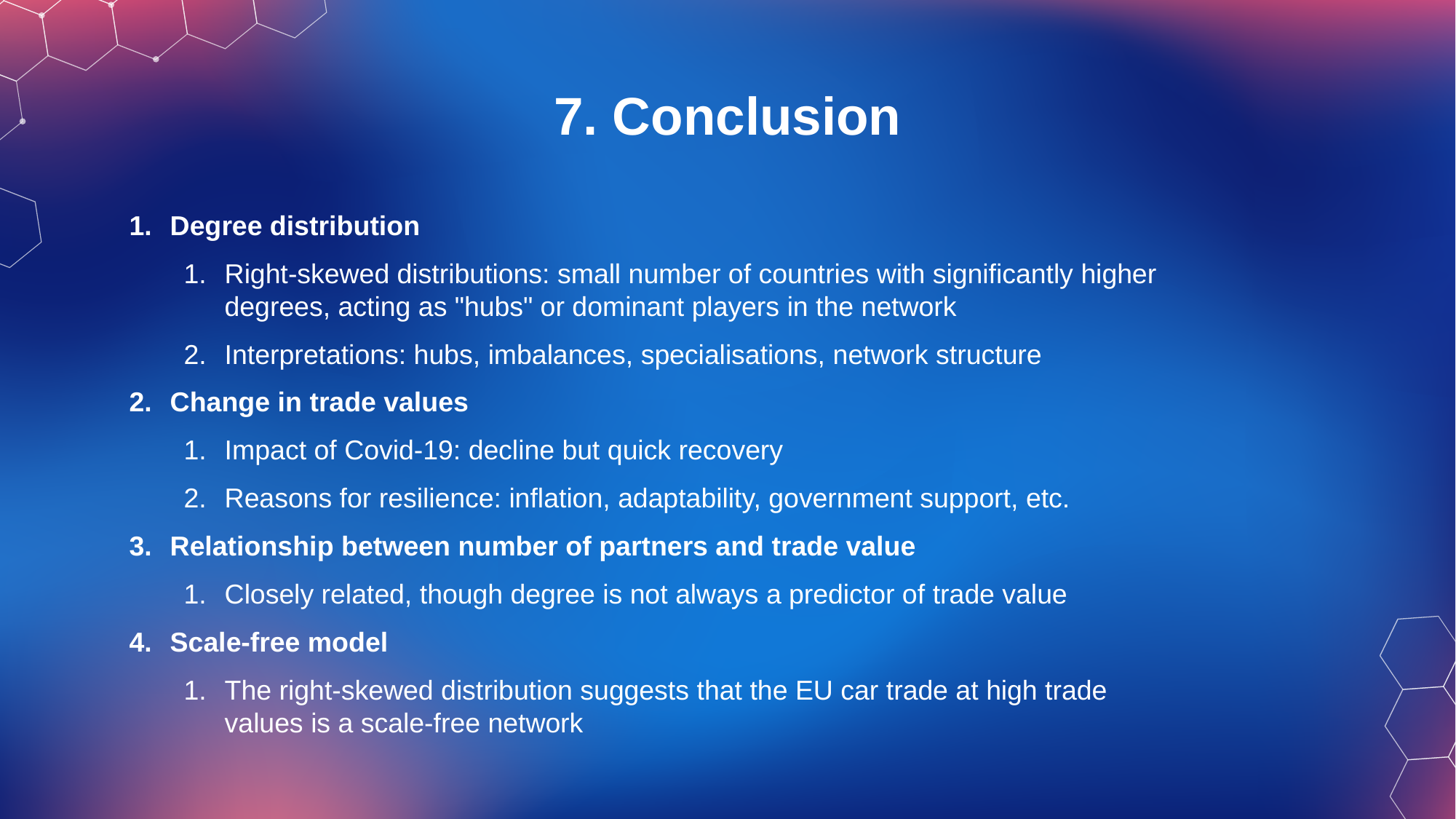

# 7. Conclusion
Degree distribution
Right-skewed distributions: small number of countries with significantly higher degrees, acting as "hubs" or dominant players in the network
Interpretations: hubs, imbalances, specialisations, network structure
Change in trade values
Impact of Covid-19: decline but quick recovery
Reasons for resilience: inflation, adaptability, government support, etc.
Relationship between number of partners and trade value
Closely related, though degree is not always a predictor of trade value
Scale-free model
The right-skewed distribution suggests that the EU car trade at high trade values is a scale-free network